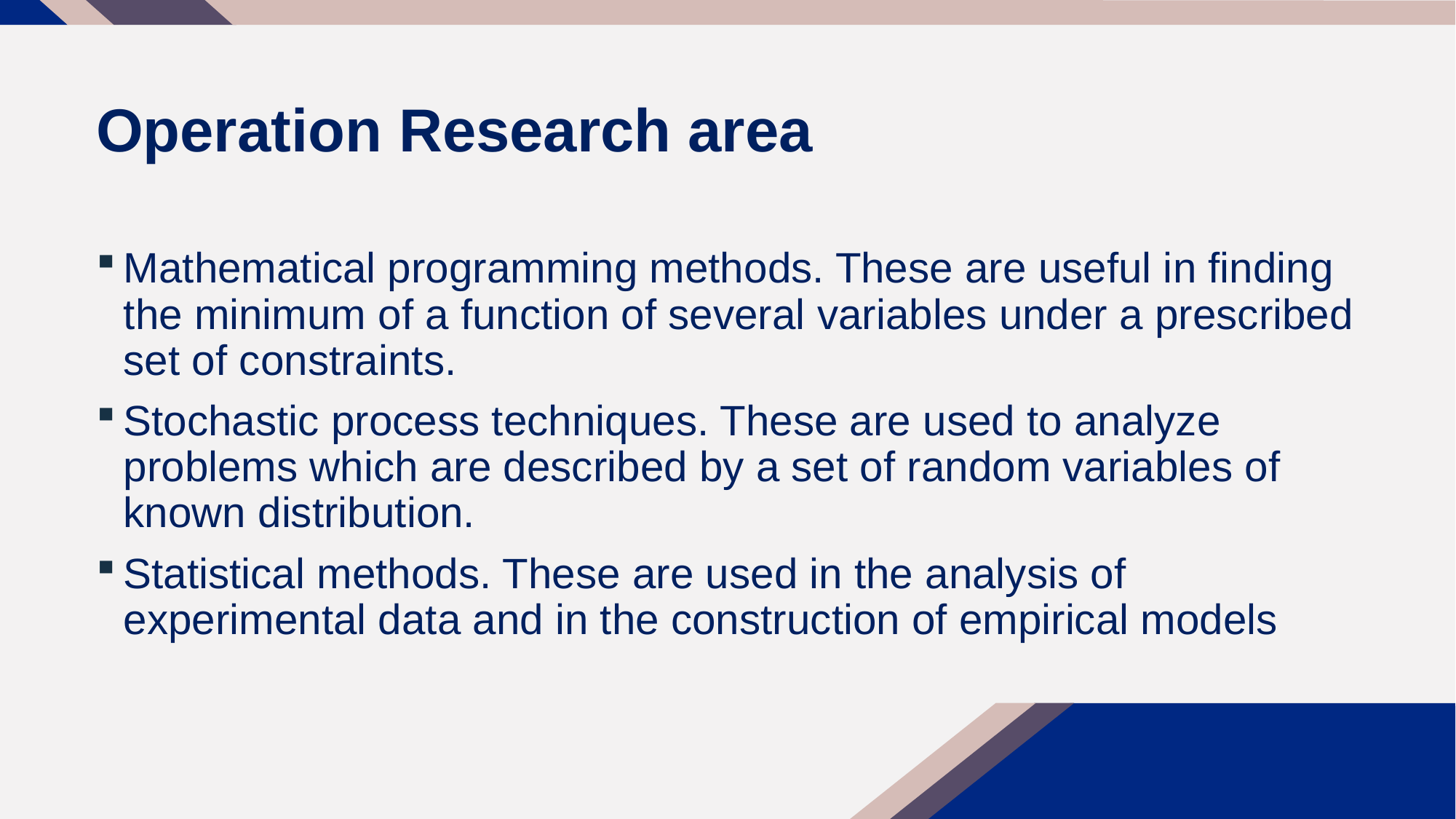

# Operation Research area
Mathematical programming methods. These are useful in finding the minimum of a function of several variables under a prescribed set of constraints.
Stochastic process techniques. These are used to analyze problems which are described by a set of random variables of known distribution.
Statistical methods. These are used in the analysis of experimental data and in the construction of empirical models